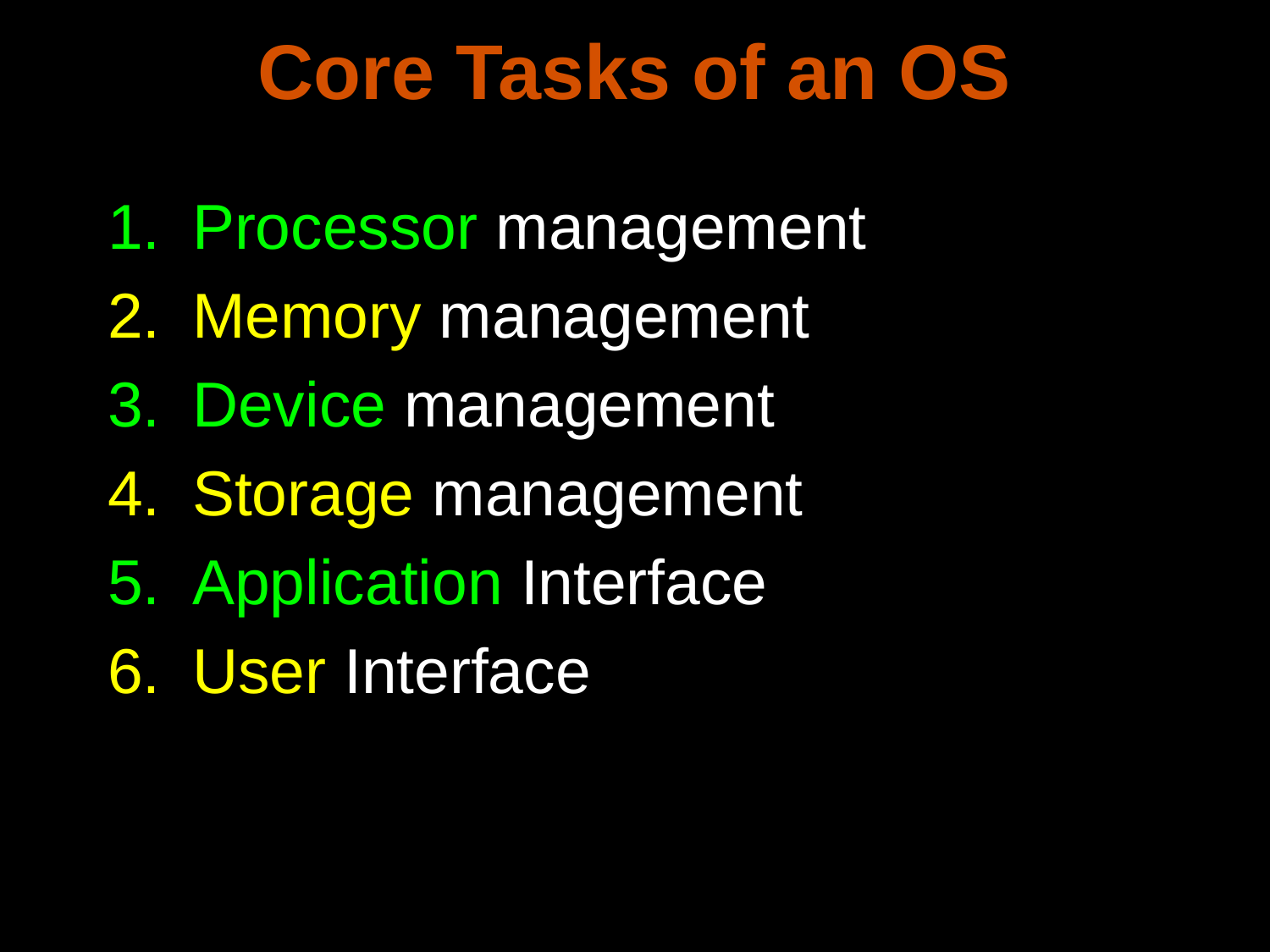

Core Tasks of an OS
Processor management
Memory management
Device management
Storage management
Application Interface
User Interface